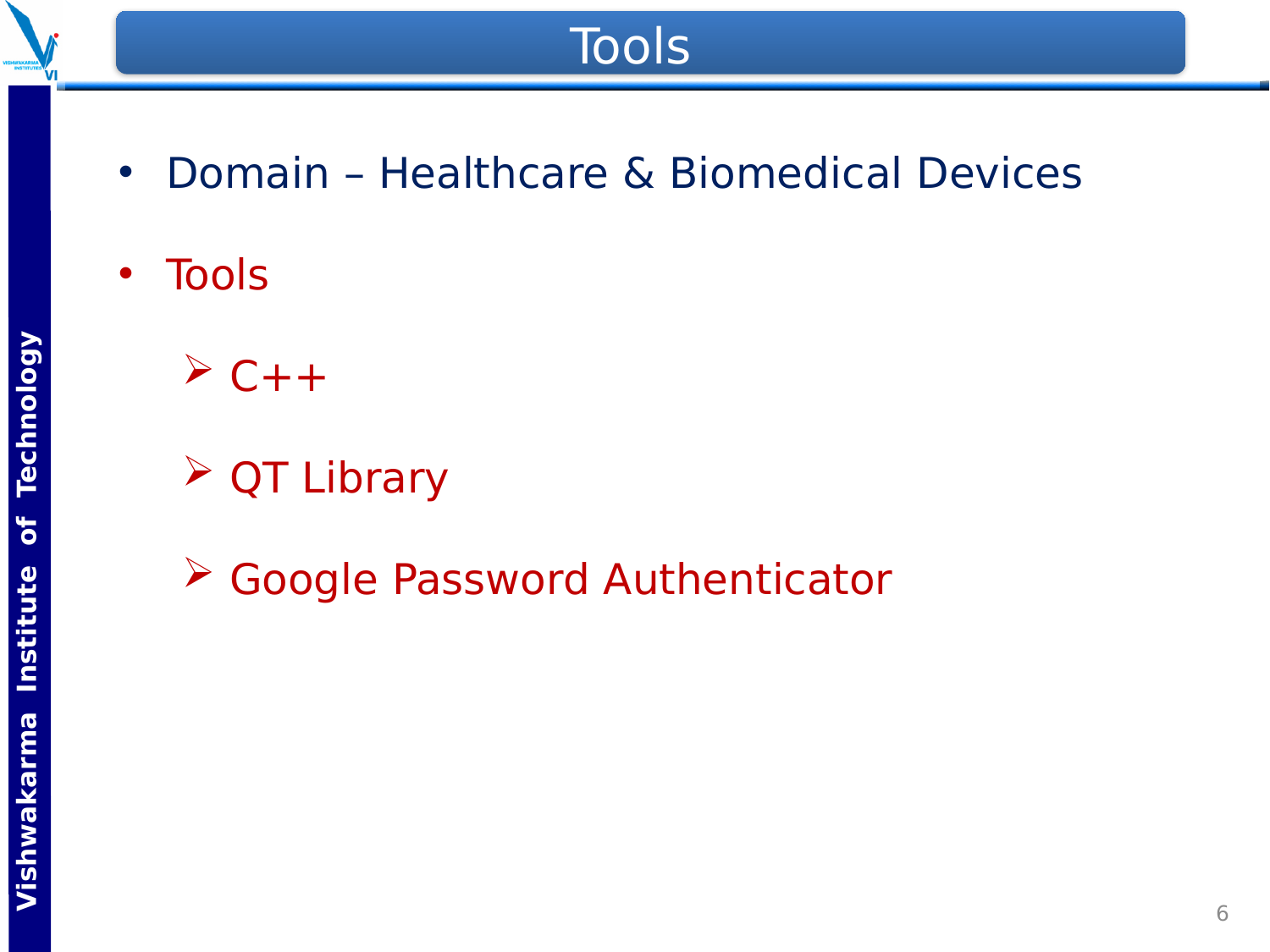

# Tools
Domain – Healthcare & Biomedical Devices
Tools
C++
QT Library
Google Password Authenticator

6